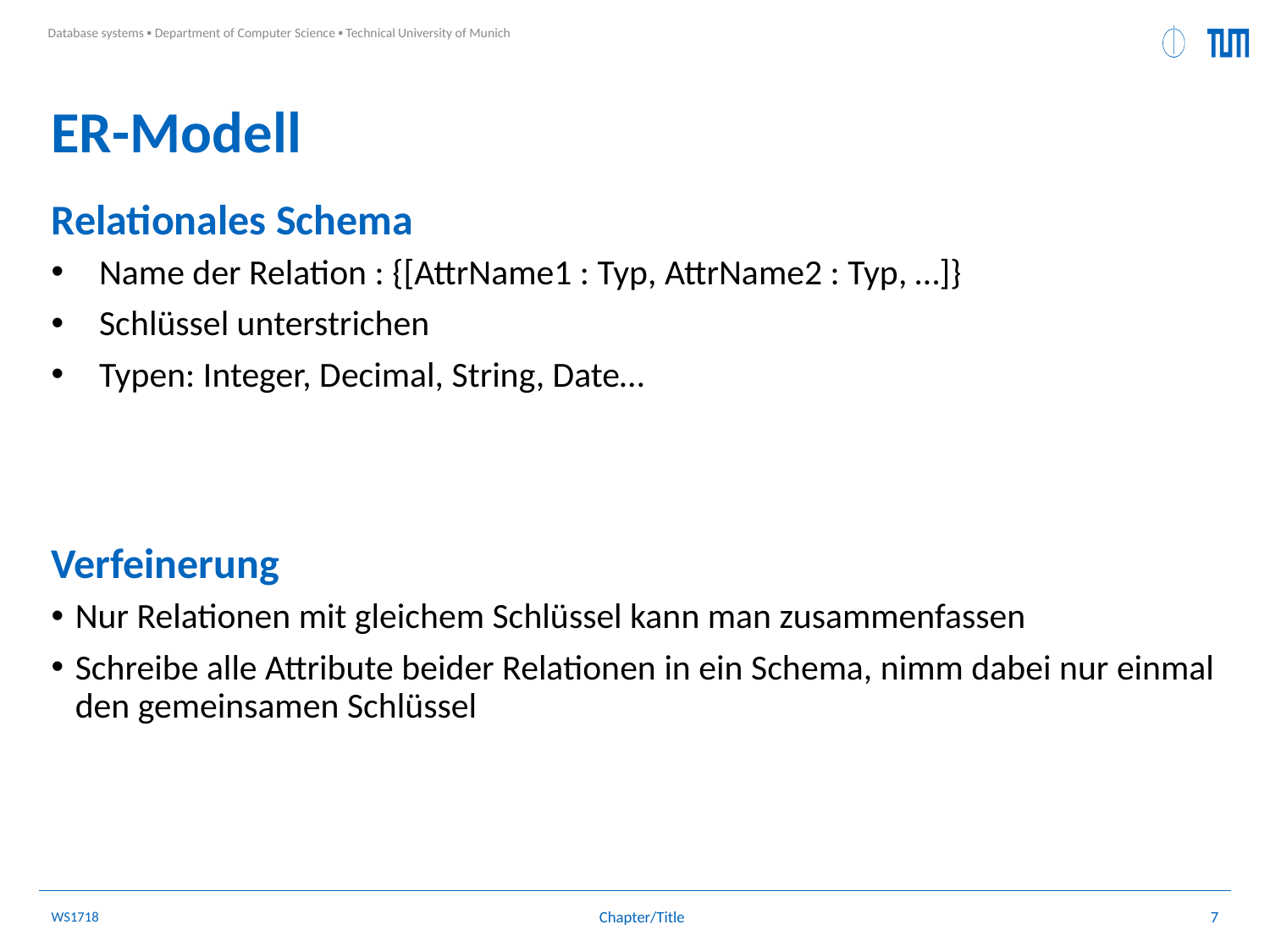

# ER-Modell
Relationales Schema
Name der Relation : {[AttrName1 : Typ, AttrName2 : Typ, …]}
Schlüssel unterstrichen
Typen: Integer, Decimal, String, Date…
Verfeinerung
Nur Relationen mit gleichem Schlüssel kann man zusammenfassen
Schreibe alle Attribute beider Relationen in ein Schema, nimm dabei nur einmal den gemeinsamen Schlüssel
WS1718
7
Chapter/Title